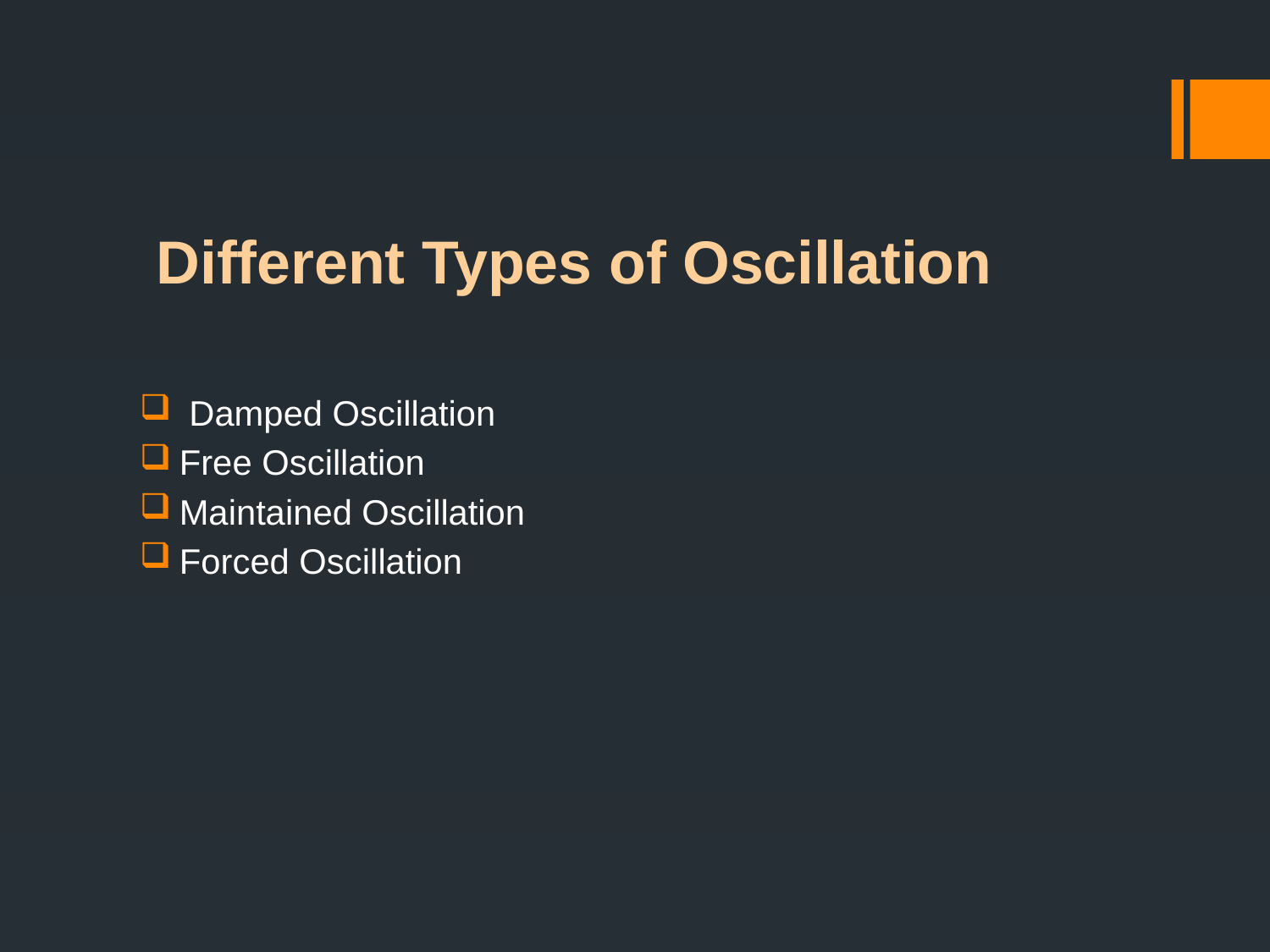

# Different Types of Oscillation
 Damped Oscillation
Free Oscillation
Maintained Oscillation
Forced Oscillation